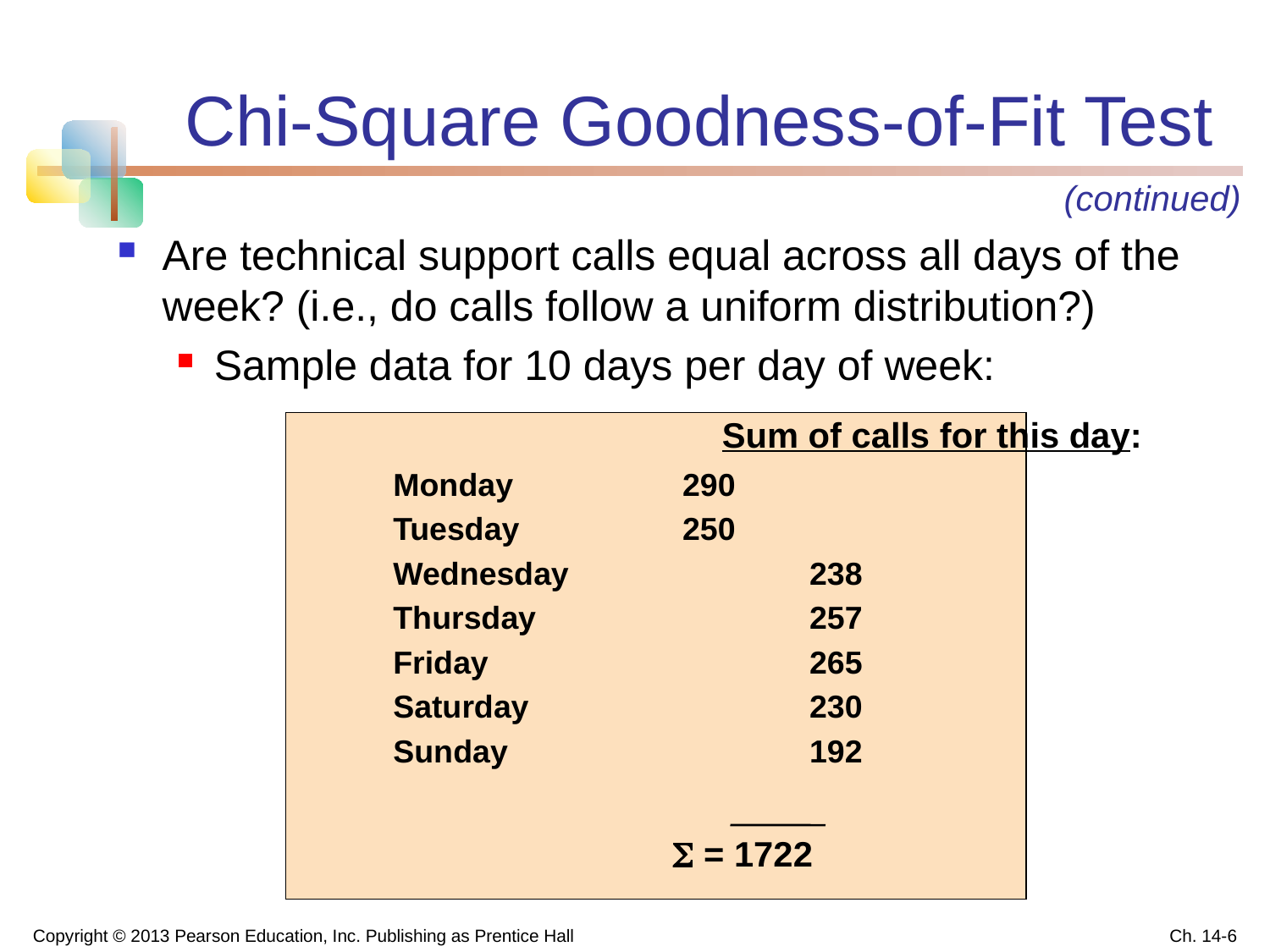

Chi-Square Goodness-of-Fit Test
(continued)
Are technical support calls equal across all days of the week? (i.e., do calls follow a uniform distribution?)
Sample data for 10 days per day of week:
					Sum of calls for this day:
		Monday		    290
		Tuesday		    250
		Wednesday		    238
		Thursday		    257
		Friday			    265
		Saturday		    230
		Sunday			    192

Σ = 1722

Copyright © 2013 Pearson Education, Inc. Publishing as Prentice Hall
Ch. 14-6